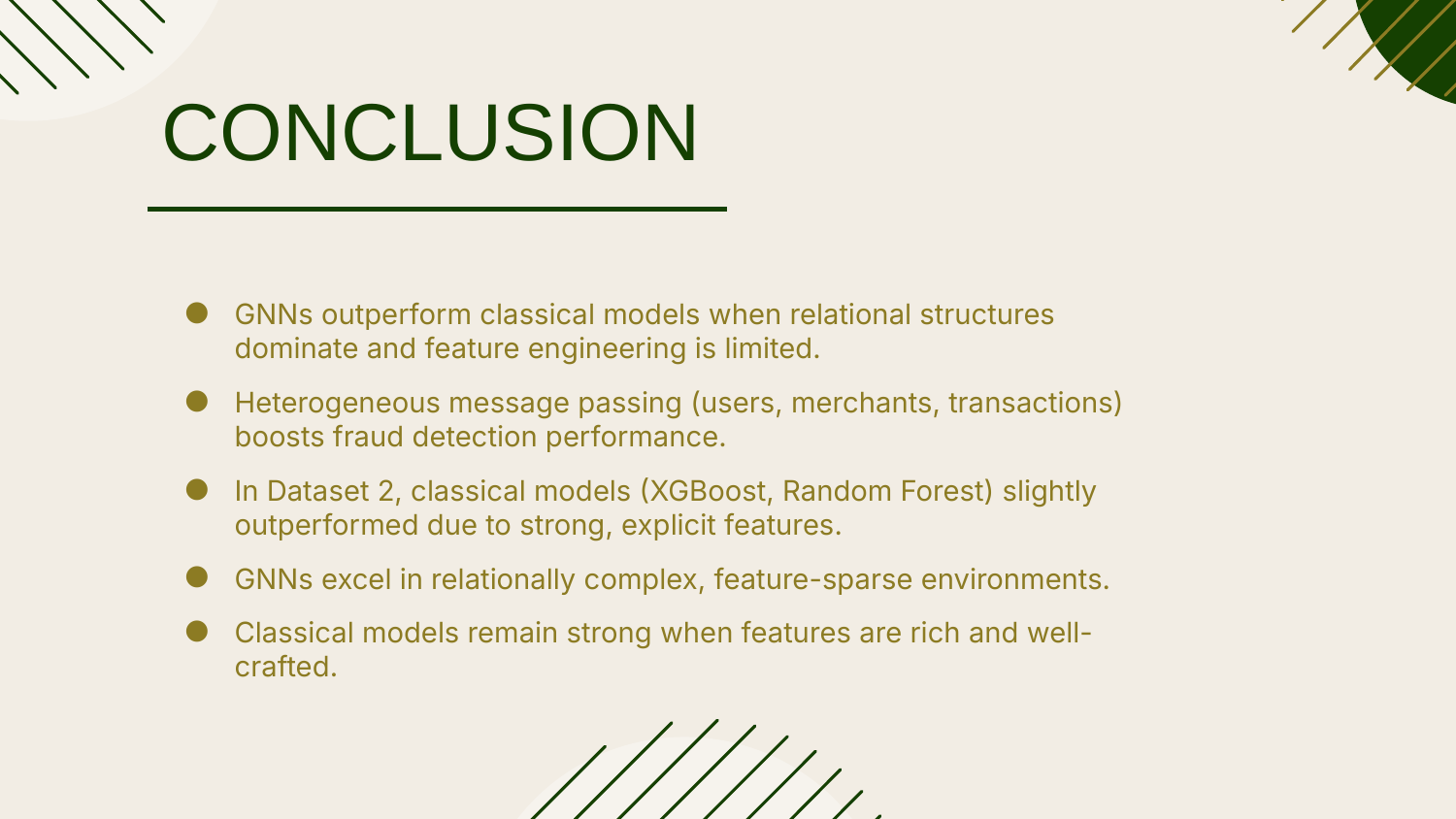

# CONCLUSION
GNNs outperform classical models when relational structures dominate and feature engineering is limited.
Heterogeneous message passing (users, merchants, transactions) boosts fraud detection performance.
In Dataset 2, classical models (XGBoost, Random Forest) slightly outperformed due to strong, explicit features.
GNNs excel in relationally complex, feature-sparse environments.
Classical models remain strong when features are rich and well-crafted.